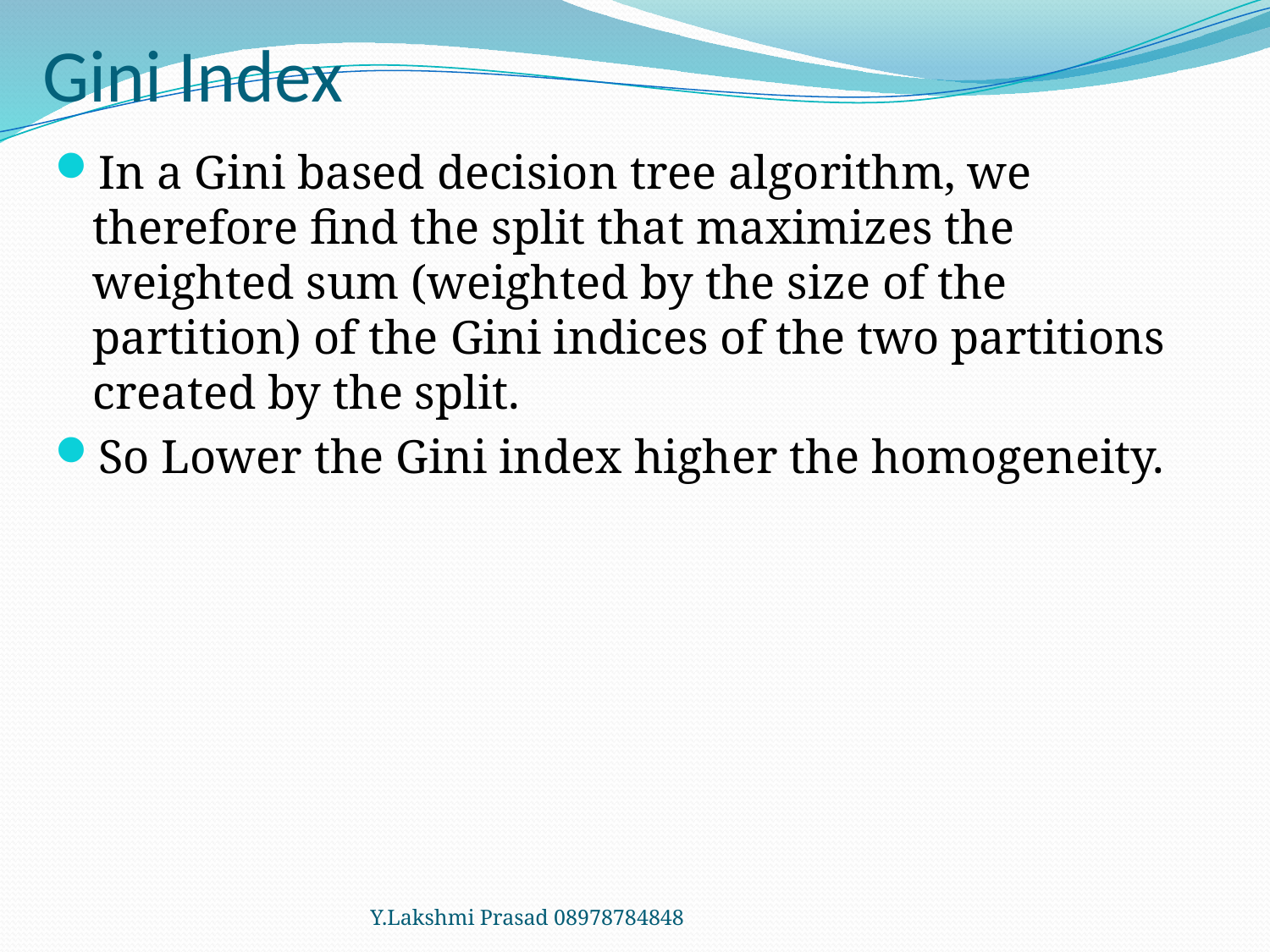

# Gini Index
In a Gini based decision tree algorithm, we therefore find the split that maximizes the weighted sum (weighted by the size of the partition) of the Gini indices of the two partitions created by the split.
So Lower the Gini index higher the homogeneity.
Y.Lakshmi Prasad 08978784848